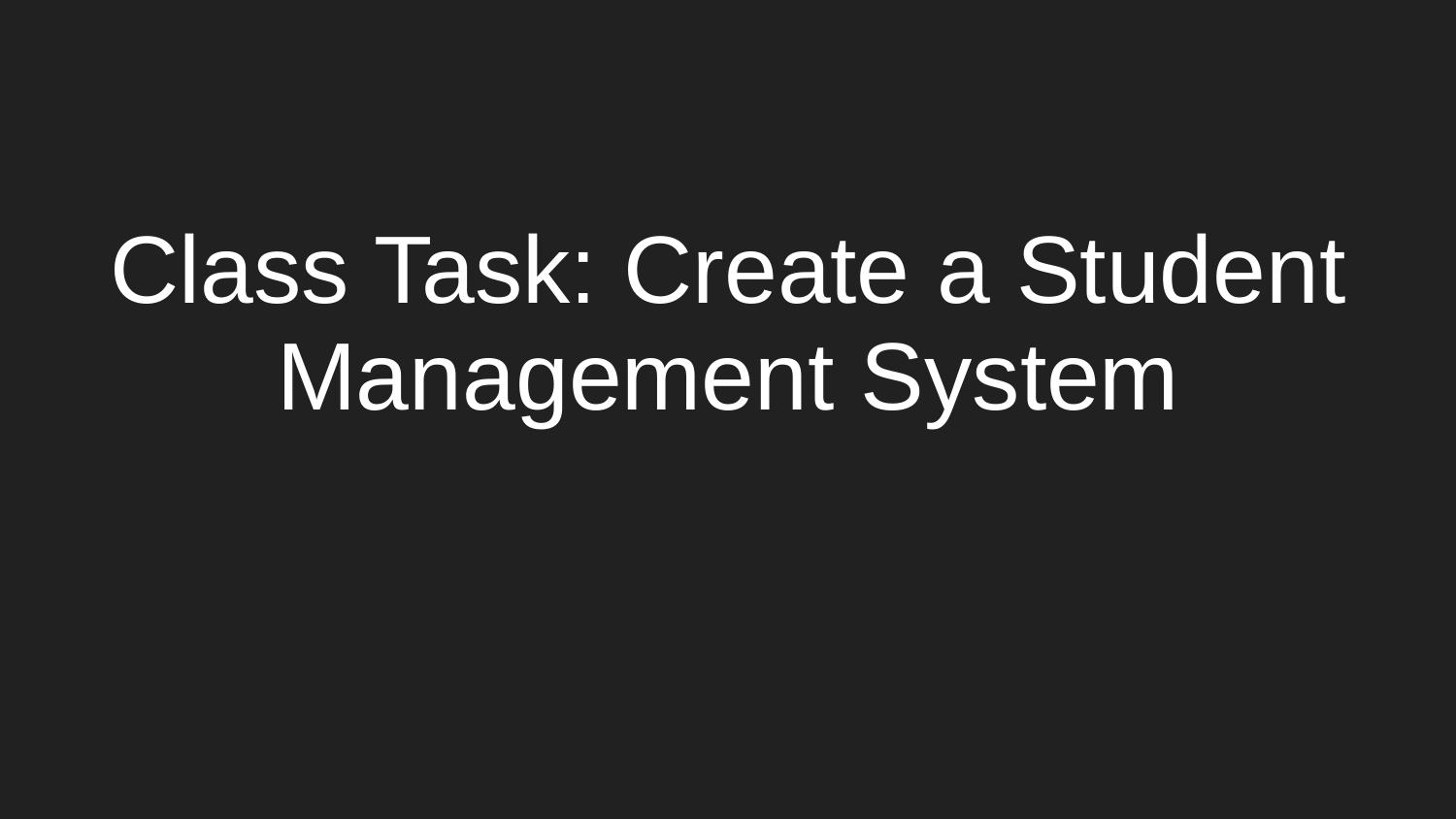

# Class Task: Create a Student Management System